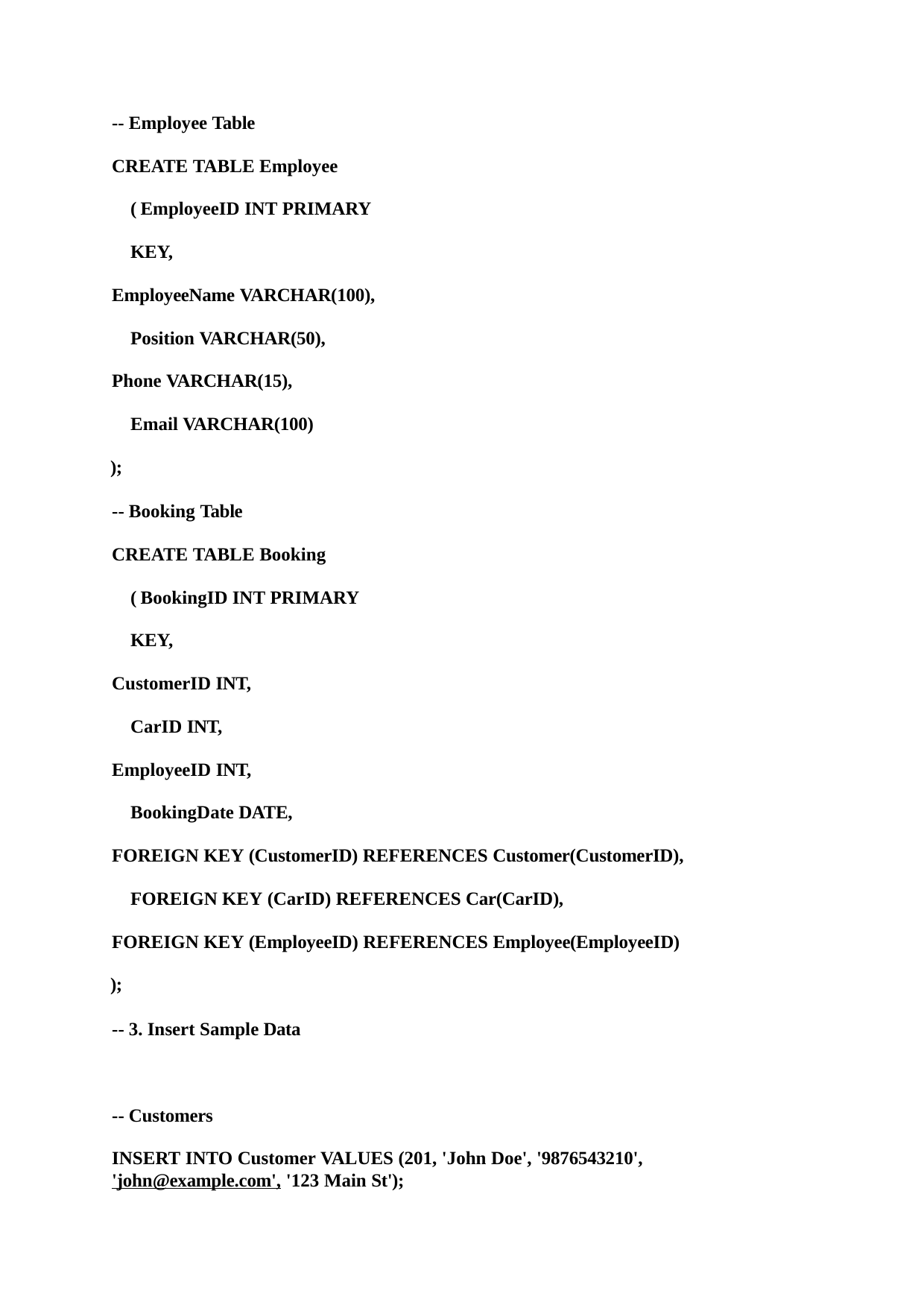

-- Employee Table
CREATE TABLE Employee ( EmployeeID INT PRIMARY KEY,
EmployeeName VARCHAR(100), Position VARCHAR(50),
Phone VARCHAR(15), Email VARCHAR(100)
);
-- Booking Table
CREATE TABLE Booking ( BookingID INT PRIMARY KEY,
CustomerID INT, CarID INT,
EmployeeID INT, BookingDate DATE,
FOREIGN KEY (CustomerID) REFERENCES Customer(CustomerID), FOREIGN KEY (CarID) REFERENCES Car(CarID),
FOREIGN KEY (EmployeeID) REFERENCES Employee(EmployeeID)
);
-- 3. Insert Sample Data
-- Customers
INSERT INTO Customer VALUES (201, 'John Doe', '9876543210',
'john@example.com', '123 Main St');